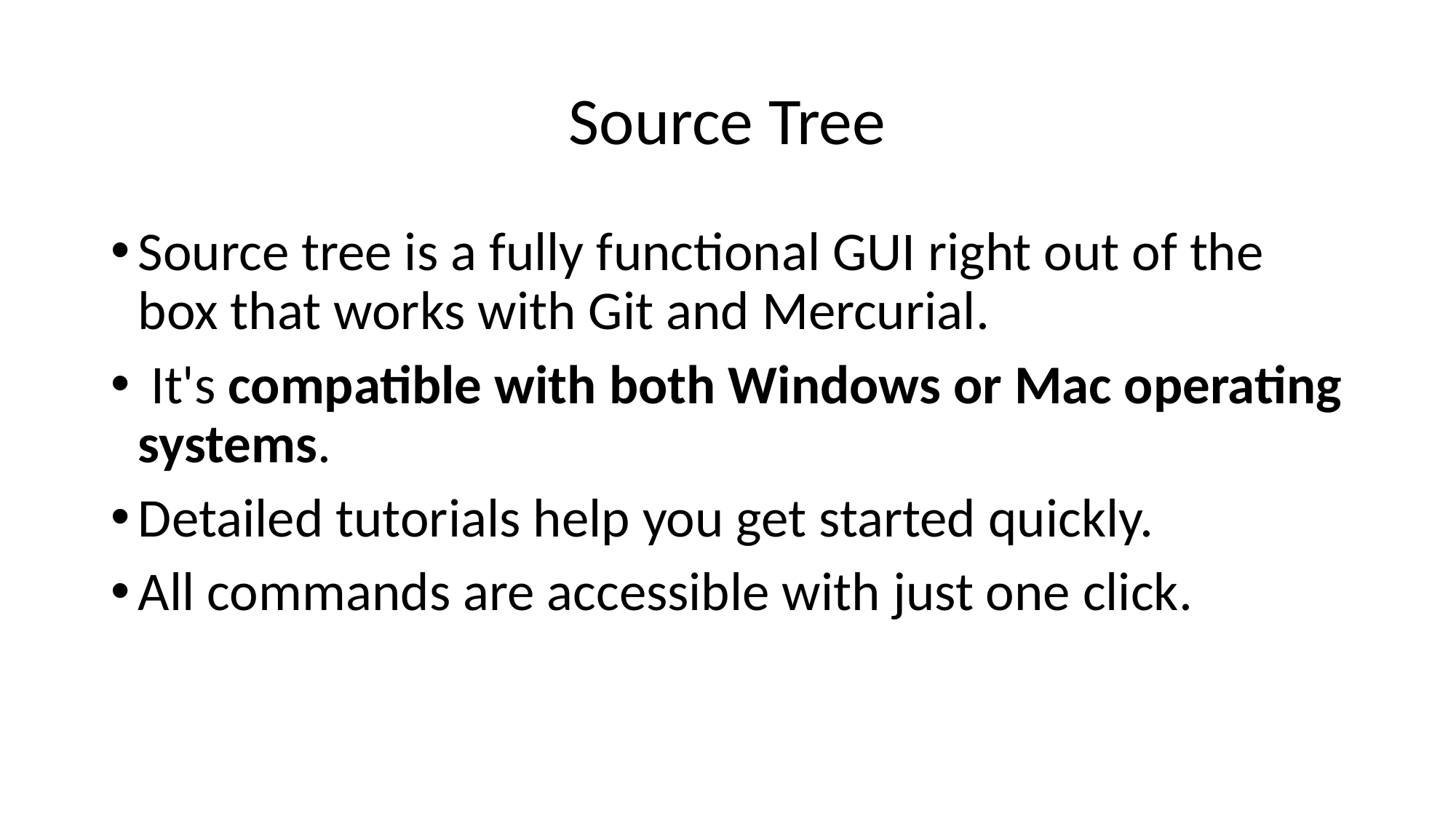

# Source Tree
Source tree is a fully functional GUI right out of the box that works with Git and Mercurial.
 It's compatible with both Windows or Mac operating systems.
Detailed tutorials help you get started quickly.
All commands are accessible with just one click.